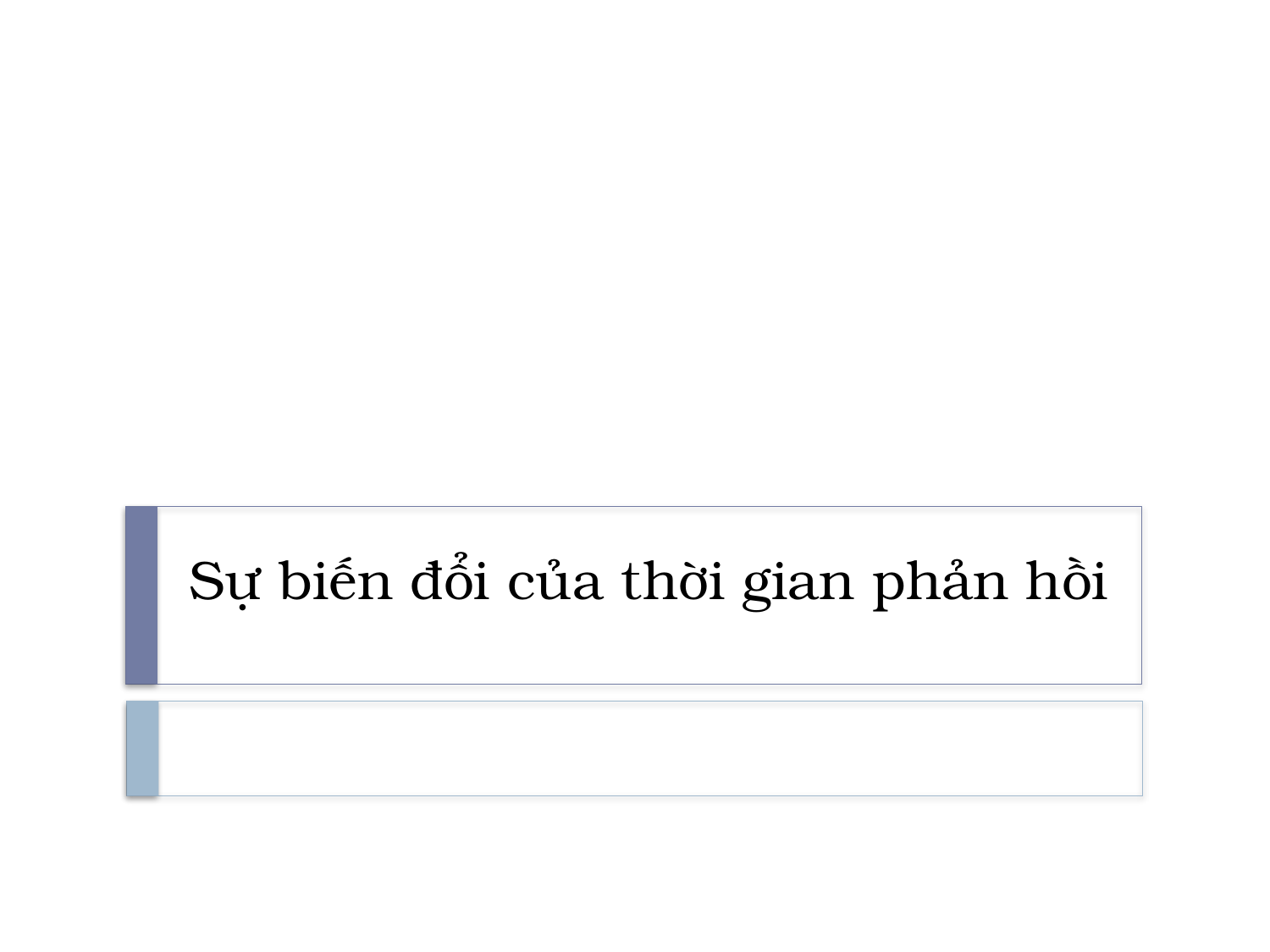

# Sự biến đổi của thời gian phản hồi